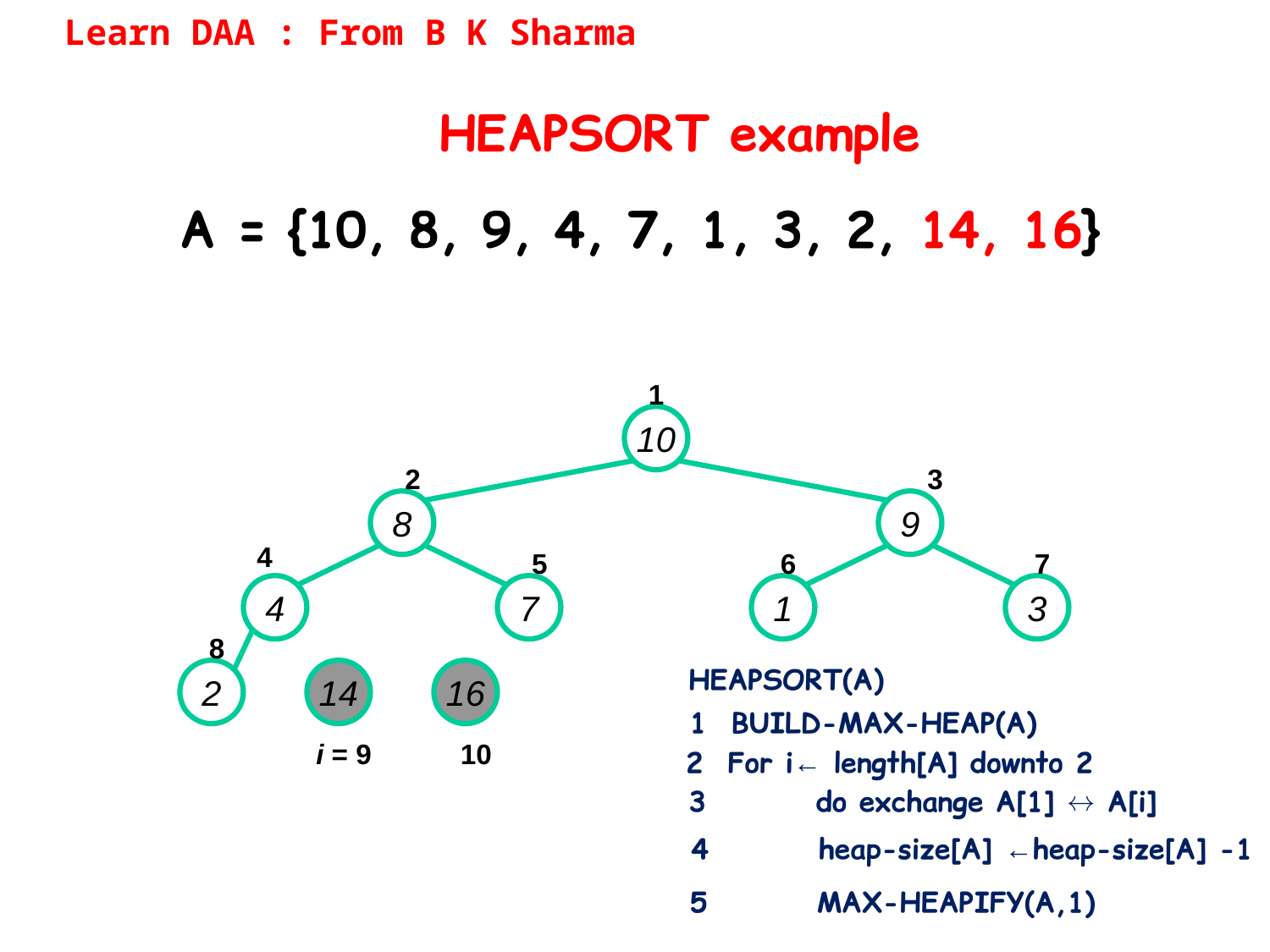

Learn DAA : From B K Sharma
HEAPSORT example

A = {10, 8, 9, 4, 7, 1, 3, 2, 14, 16}
1
10
2
 3
8
9
4
5
6
7
4
7
1
3
8
HEAPSORT(A)
2
14
16
1  BUILD-MAX-HEAP(A)
i = 9
10
2  For i← length[A] downto 2
3	do exchange A[1] ↔ A[i]
4	heap-size[A] ←heap-size[A] -1
5	MAX-HEAPIFY(A,1)